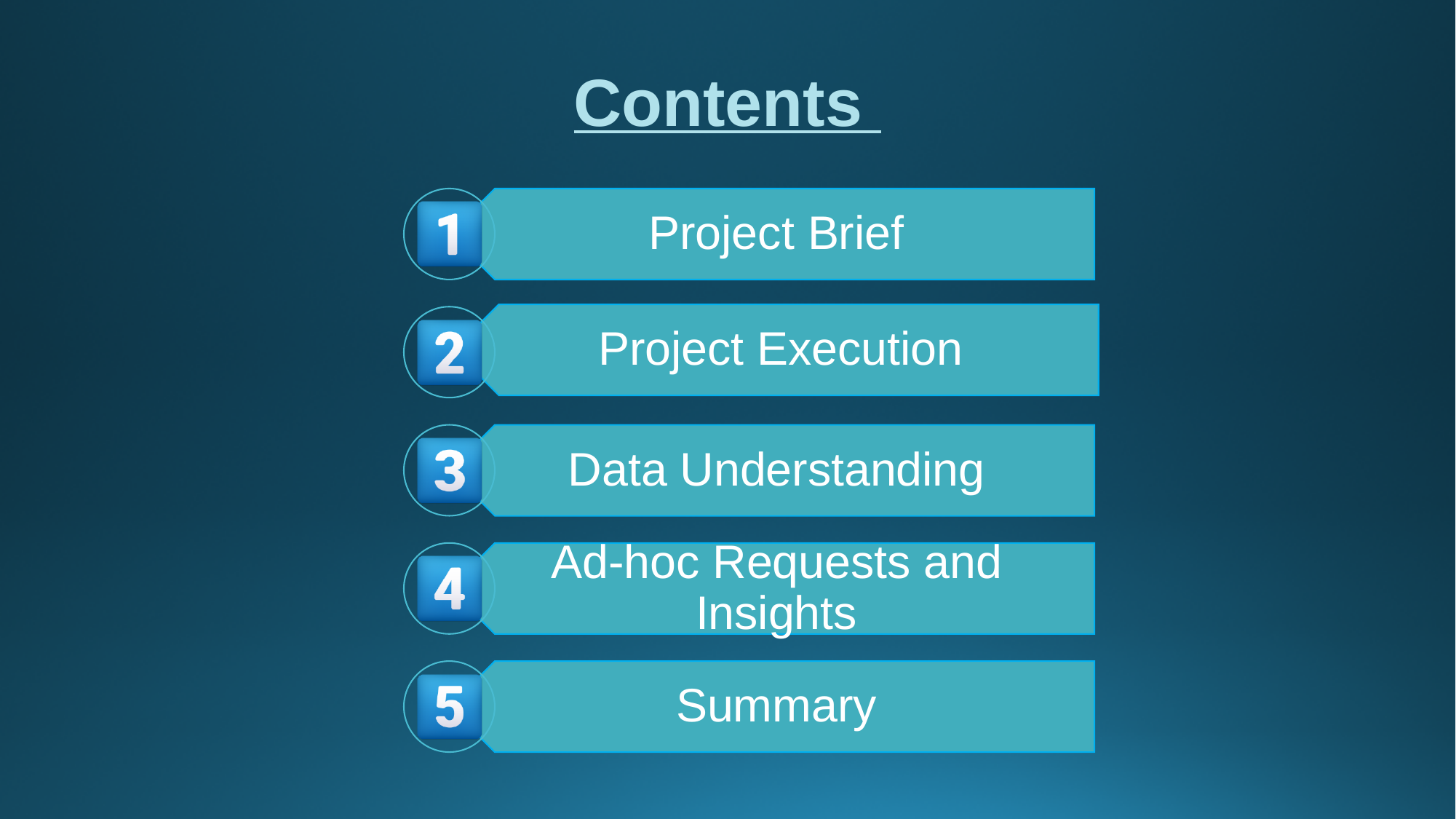

# Contents
Project Brief
Project Execution
Data Understanding
Ad-hoc Requests and Insights
Summary